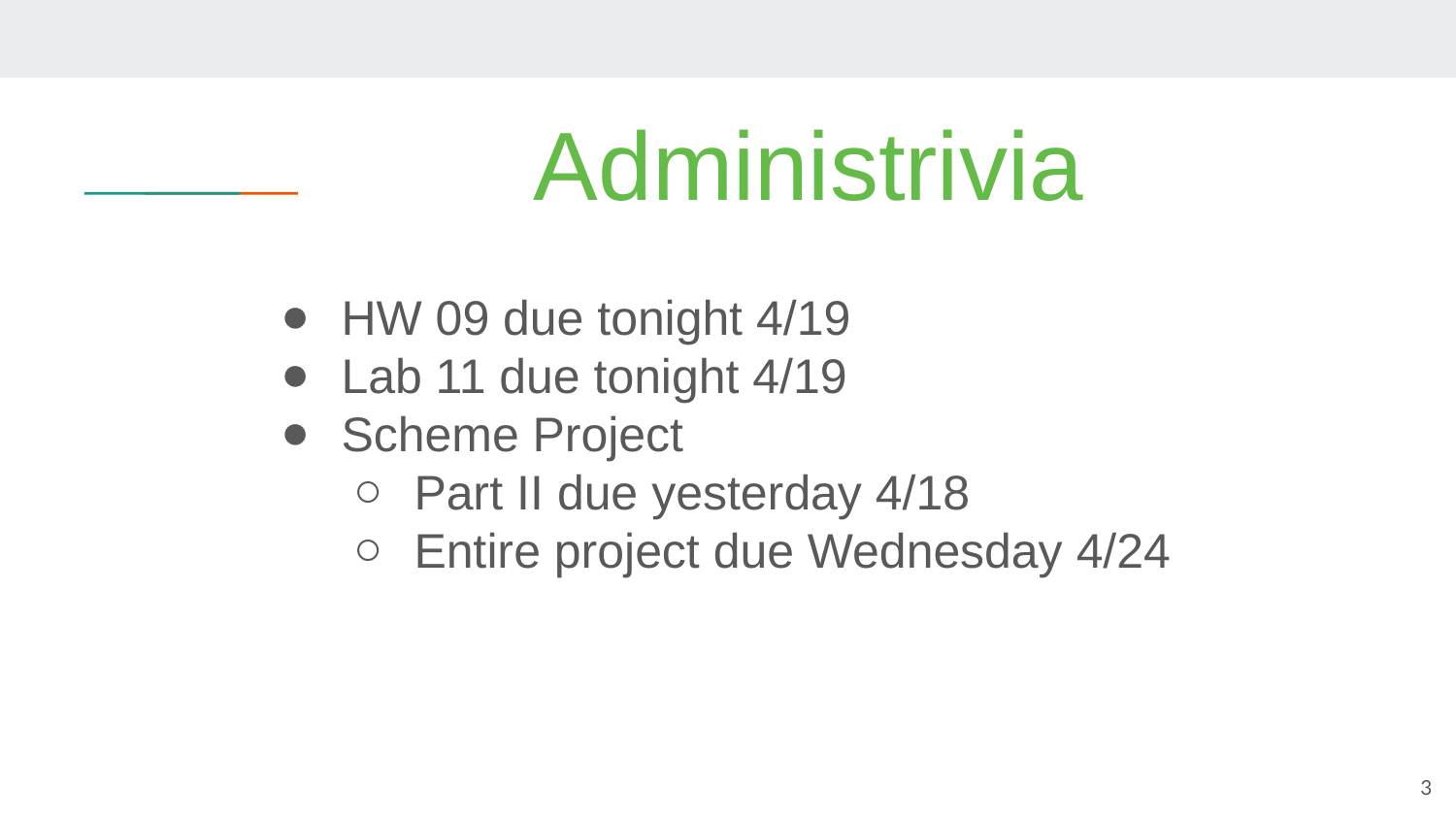

# Administrivia

HW 09 due tonight 4/19
Lab 11 due tonight 4/19
Scheme Project
Part II due yesterday 4/18
Entire project due Wednesday 4/24

3